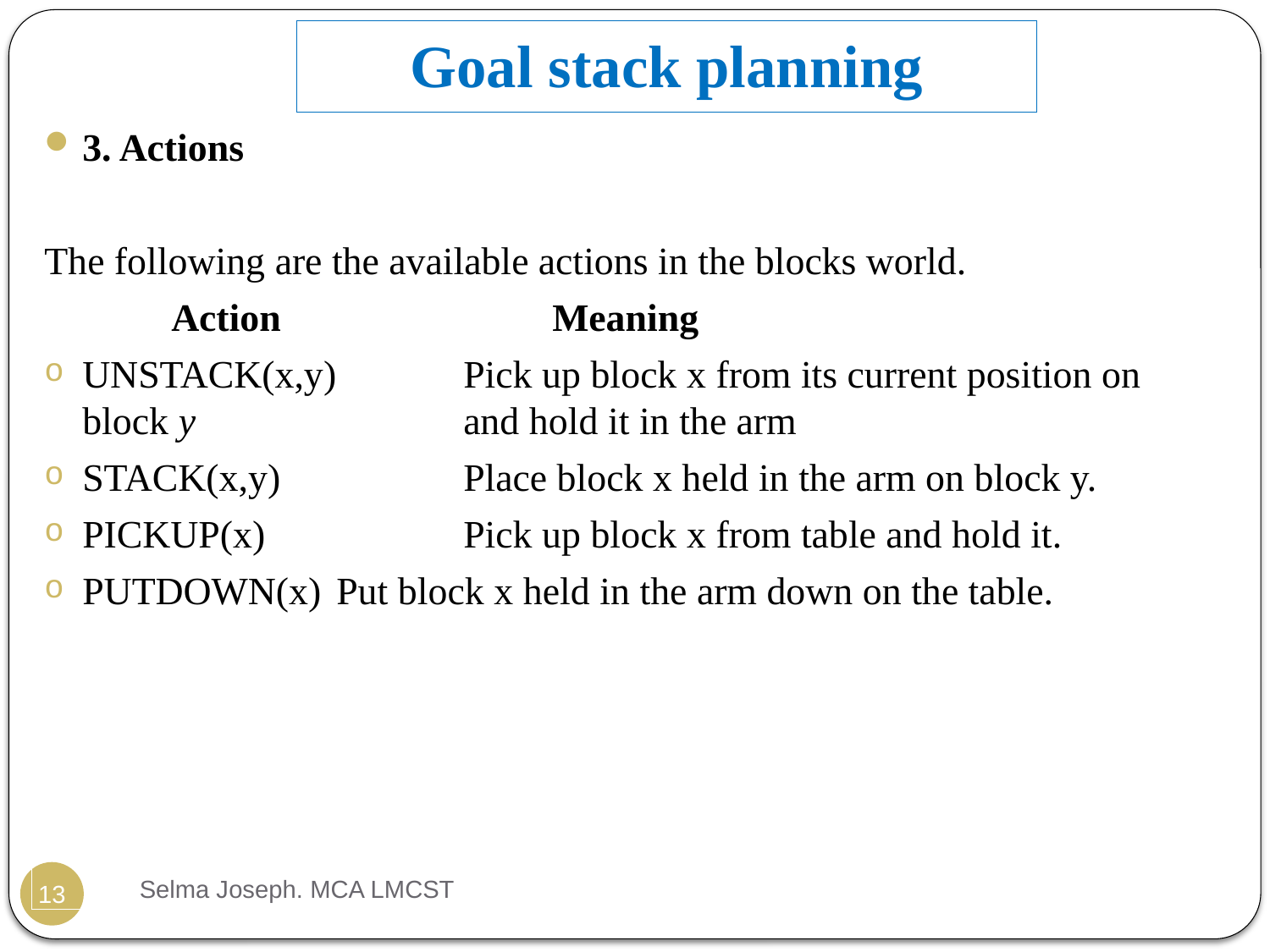

# Goal stack planning
3. Actions

The following are the available actions in the blocks world.
	Action		 	Meaning
UNSTACK(x,y) 	Pick up block x from its current position on block y 			and hold it in the arm
STACK(x,y) 		Place block x held in the arm on block y.
PICKUP(x)		Pick up block x from table and hold it.
PUTDOWN(x)	Put block x held in the arm down on the table.

Selma Joseph. MCA LMCST
13